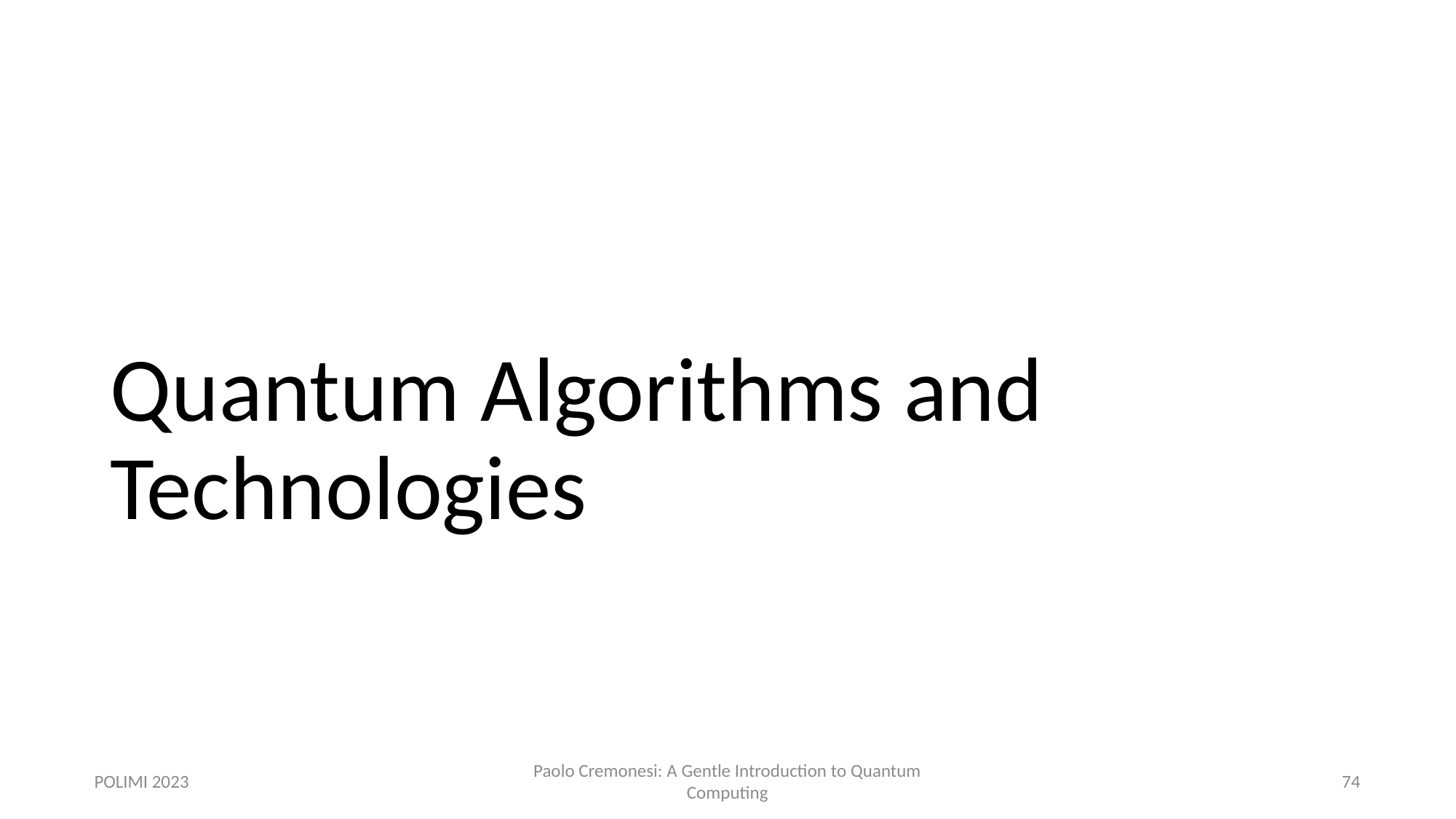

# Quantum Algorithms and Technologies

POLIMI 2023
Paolo Cremonesi: A Gentle Introduction to Quantum Computing
74